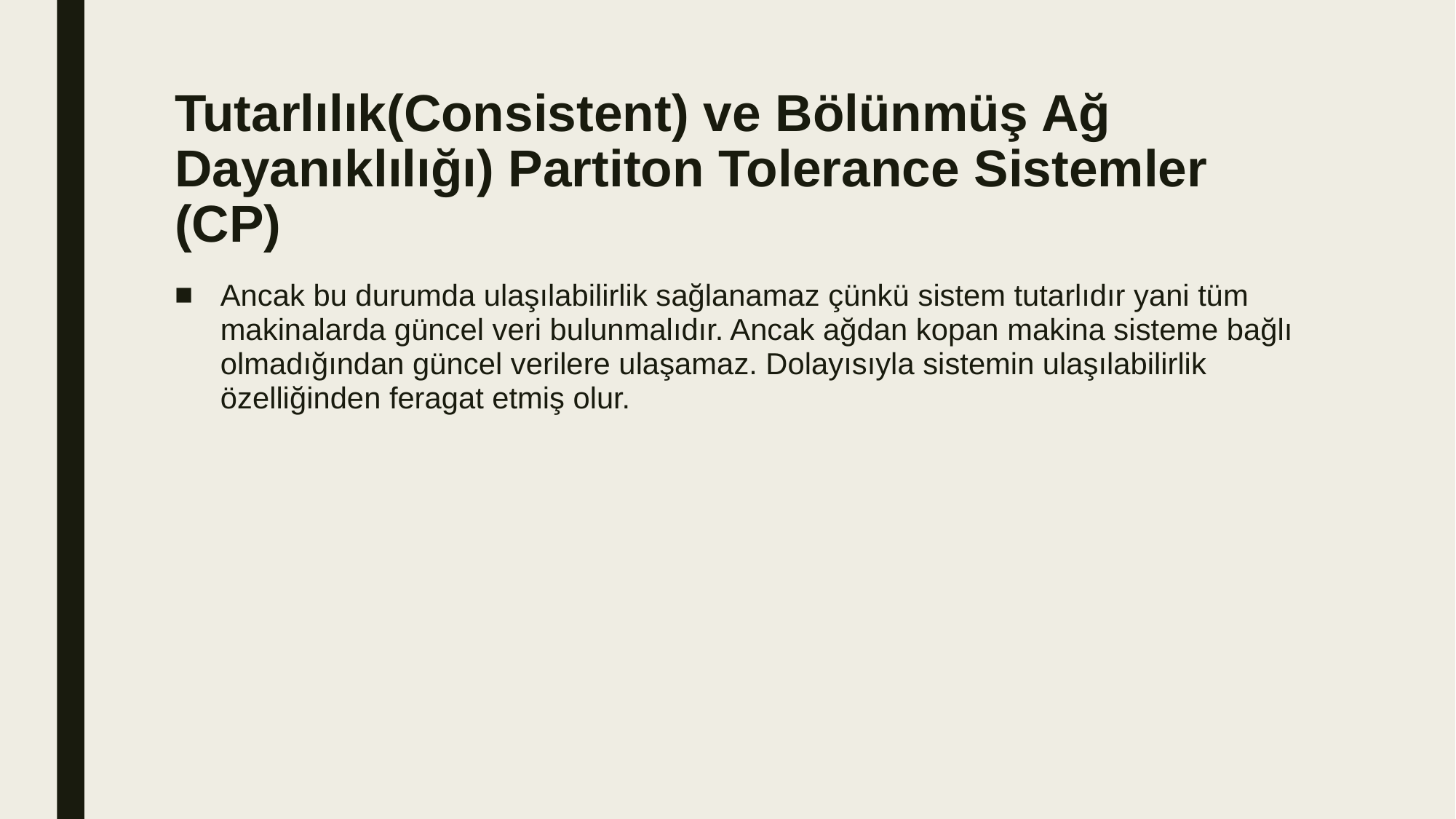

# Tutarlılık(Consistent) ve Bölünmüş Ağ Dayanıklılığı) Partiton Tolerance Sistemler (CP)
Ancak bu durumda ulaşılabilirlik sağlanamaz çünkü sistem tutarlıdır yani tüm makinalarda güncel veri bulunmalıdır. Ancak ağdan kopan makina sisteme bağlı olmadığından güncel verilere ulaşamaz. Dolayısıyla sistemin ulaşılabilirlik özelliğinden feragat etmiş olur.